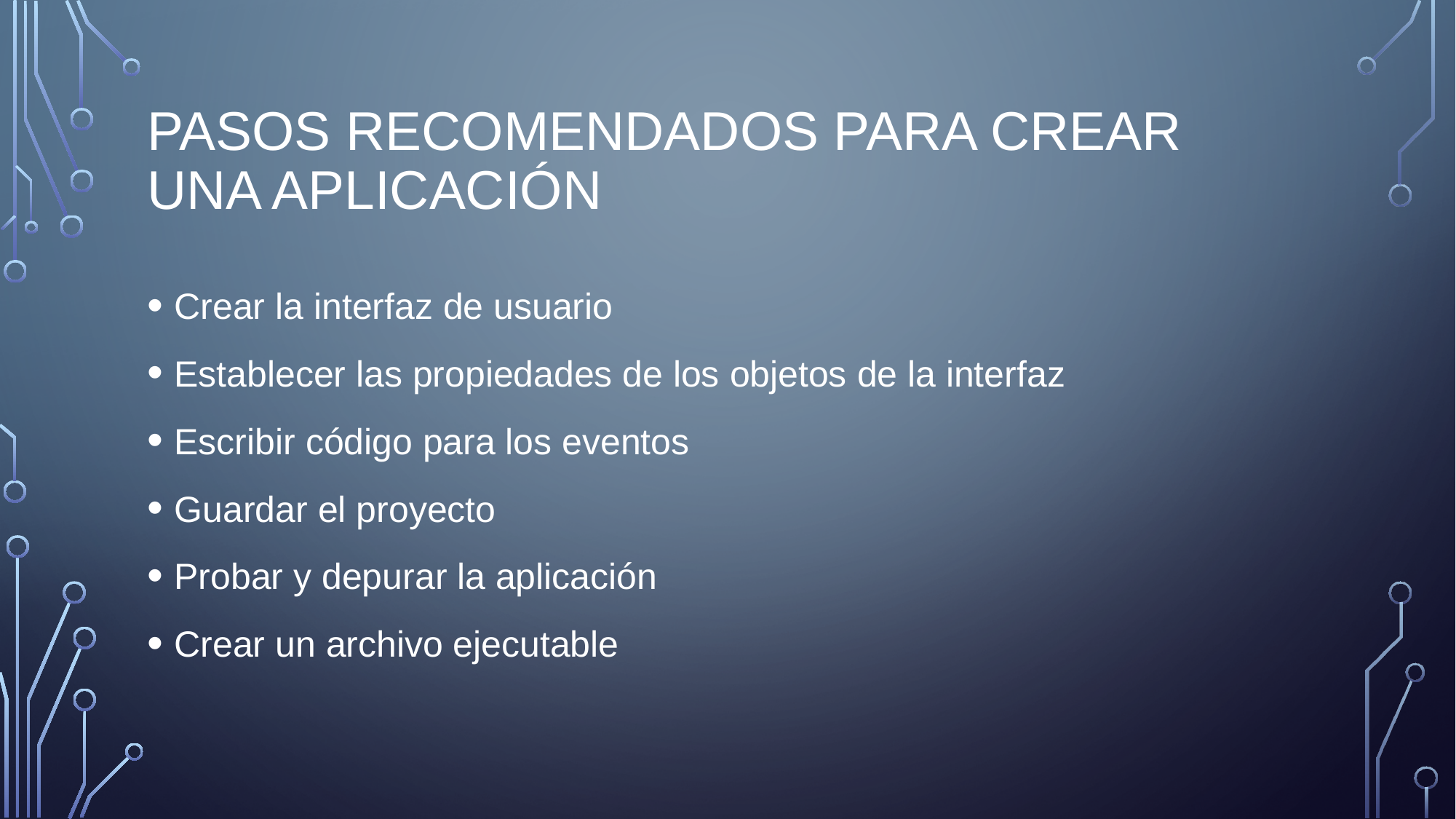

# Pasos recomendados para crear una aplicación
Crear la interfaz de usuario
Establecer las propiedades de los objetos de la interfaz
Escribir código para los eventos
Guardar el proyecto
Probar y depurar la aplicación
Crear un archivo ejecutable